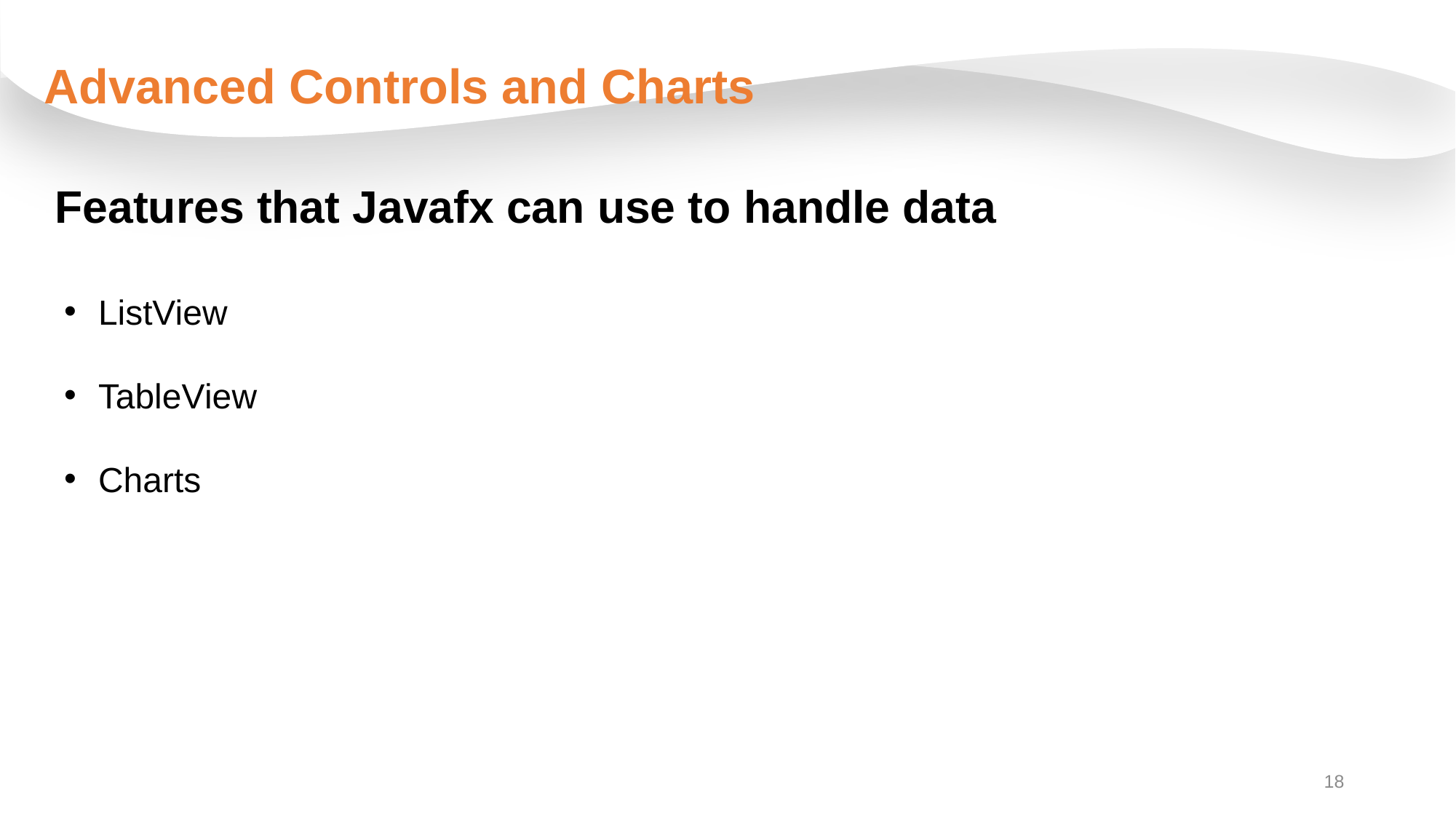

Advanced Controls and Charts

Features that Javafx can use to handle data
ListView

TableView

Charts
18